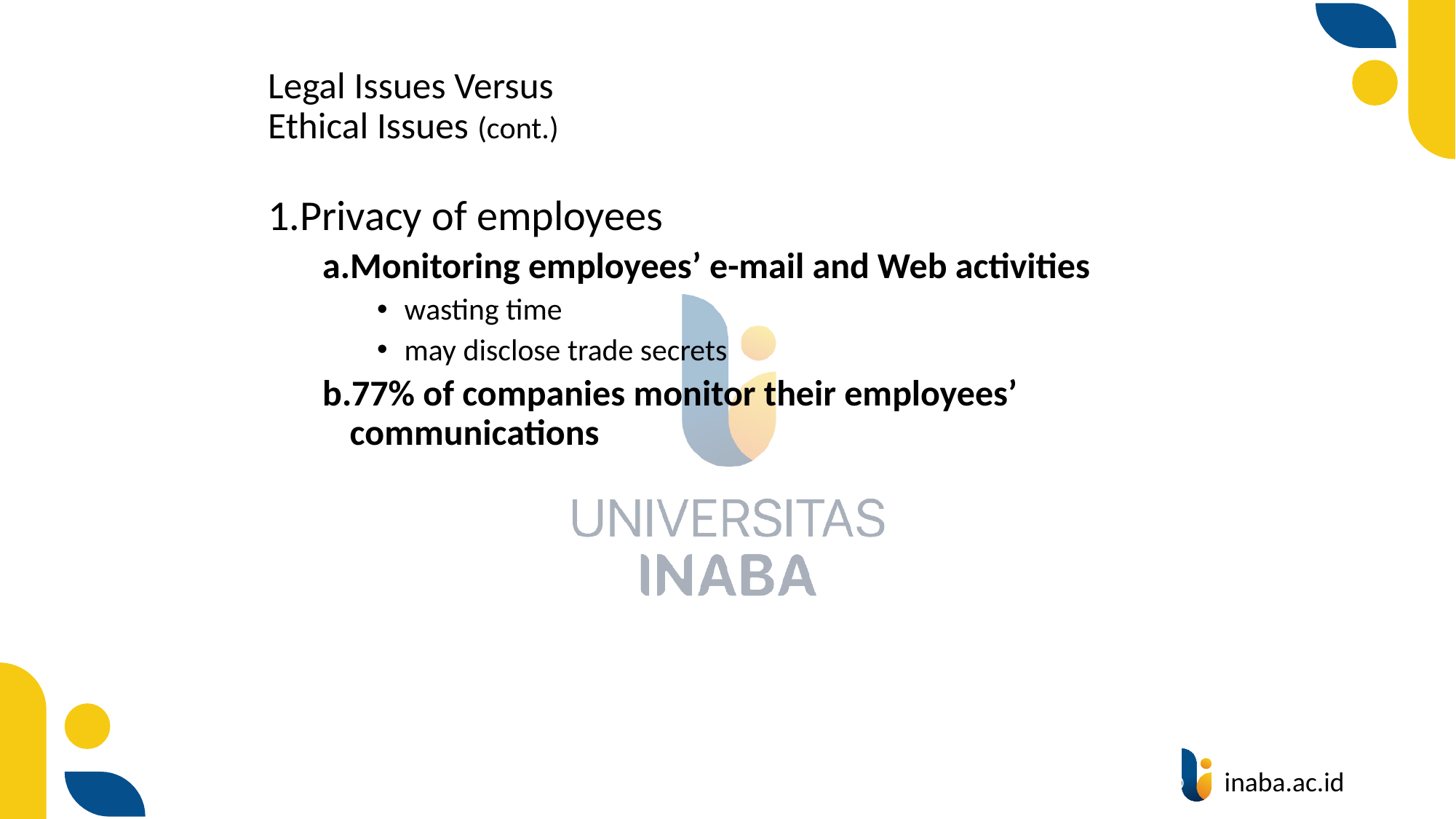

# Legal Issues Versus Ethical Issues (cont.)
Privacy of employees
Monitoring employees’ e-mail and Web activities
wasting time
may disclose trade secrets
77% of companies monitor their employees’ communications
25
© Prentice Hall 2020